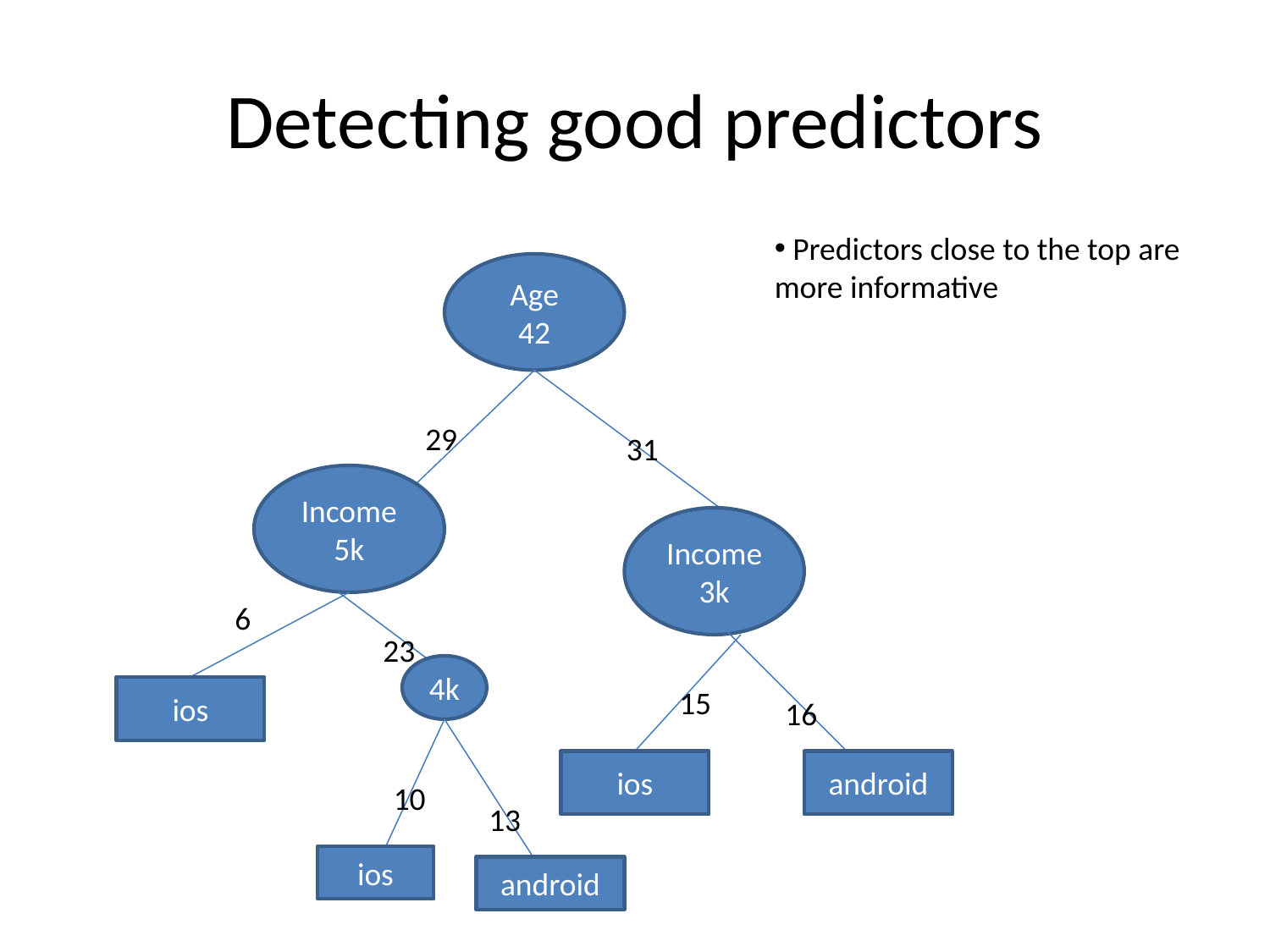

# Detecting good predictors
 Predictors close to the top are more informative

Age
42
29
31
Income
5k
Income
3k
6
23
4k
ios
15
16
ios
android
10
13
ios
android